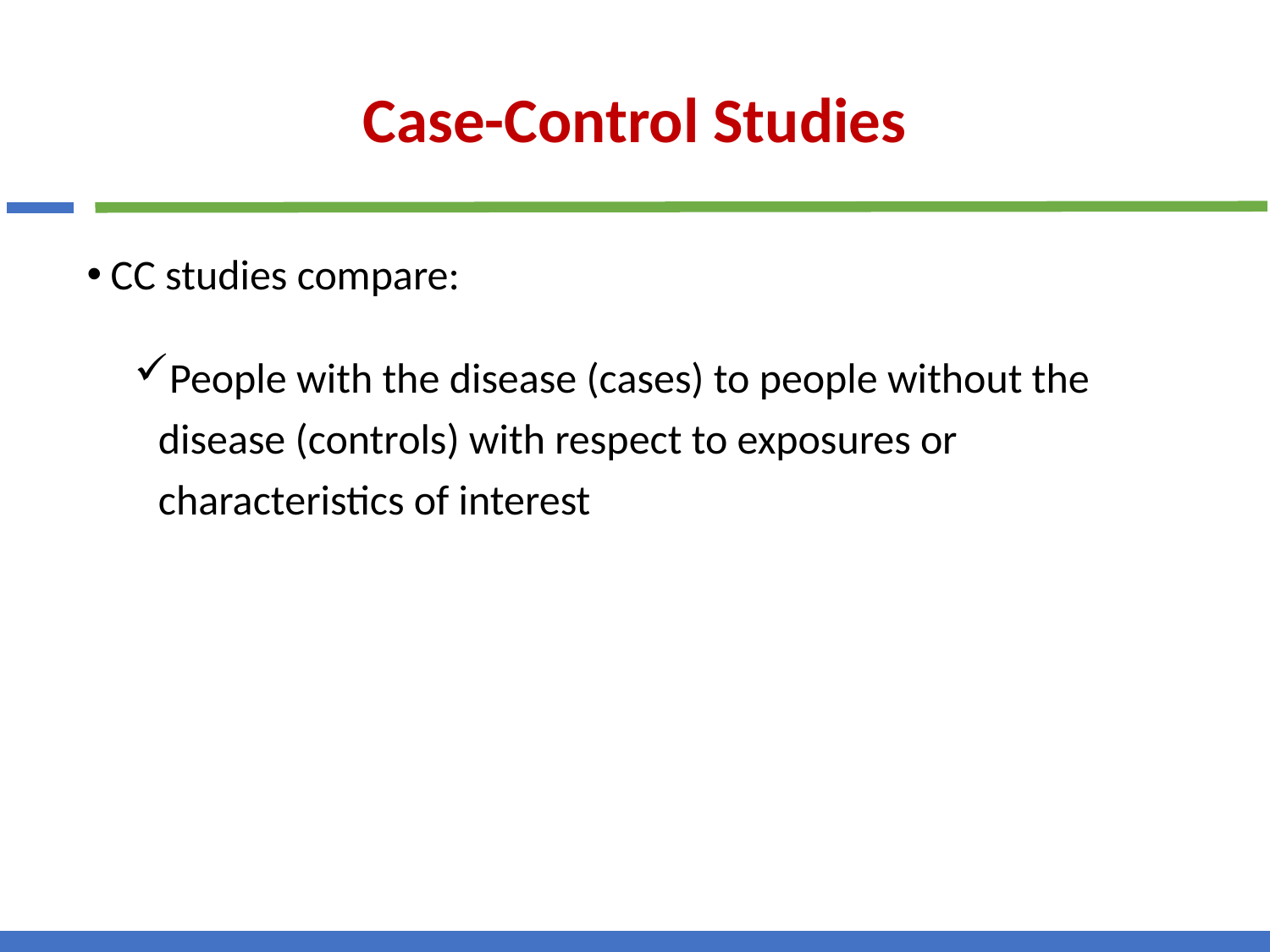

# Case-Control Studies
CC studies compare:
People with the disease (cases) to people without the disease (controls) with respect to exposures or characteristics of interest